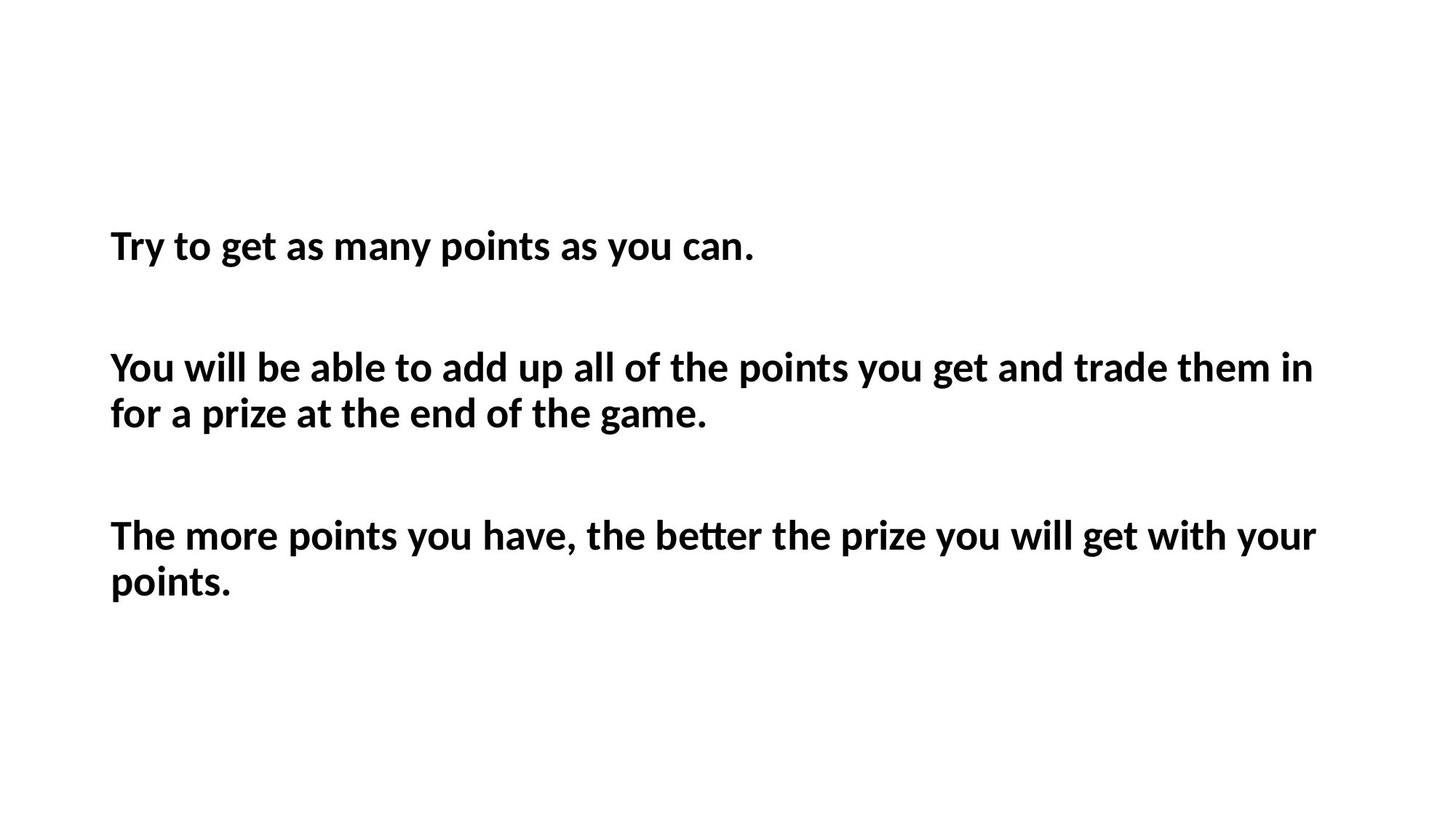

Try to get as many points as you can.

You will be able to add up all of the points you get and trade them in for a prize at the end of the game.

The more points you have, the better the prize you will get with your points.